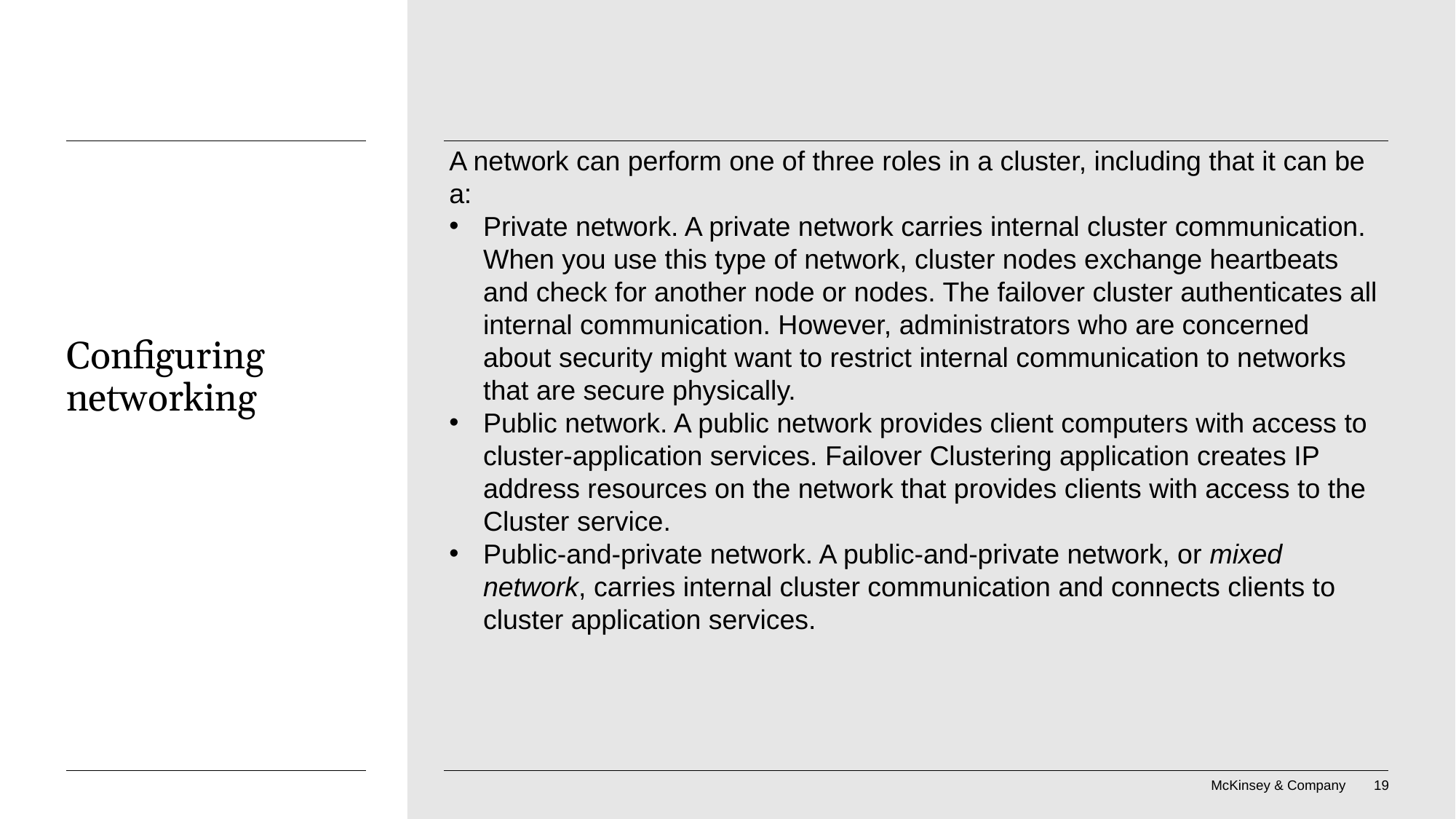

A network can perform one of three roles in a cluster, including that it can be a:
Private network. A private network carries internal cluster communication. When you use this type of network, cluster nodes exchange heartbeats and check for another node or nodes. The failover cluster authenticates all internal communication. However, administrators who are concerned about security might want to restrict internal communication to networks that are secure physically.
Public network. A public network provides client computers with access to cluster-application services. Failover Clustering application creates IP address resources on the network that provides clients with access to the Cluster service.
Public-and-private network. A public-and-private network, or mixed network, carries internal cluster communication and connects clients to cluster application services.

# Configuring networking